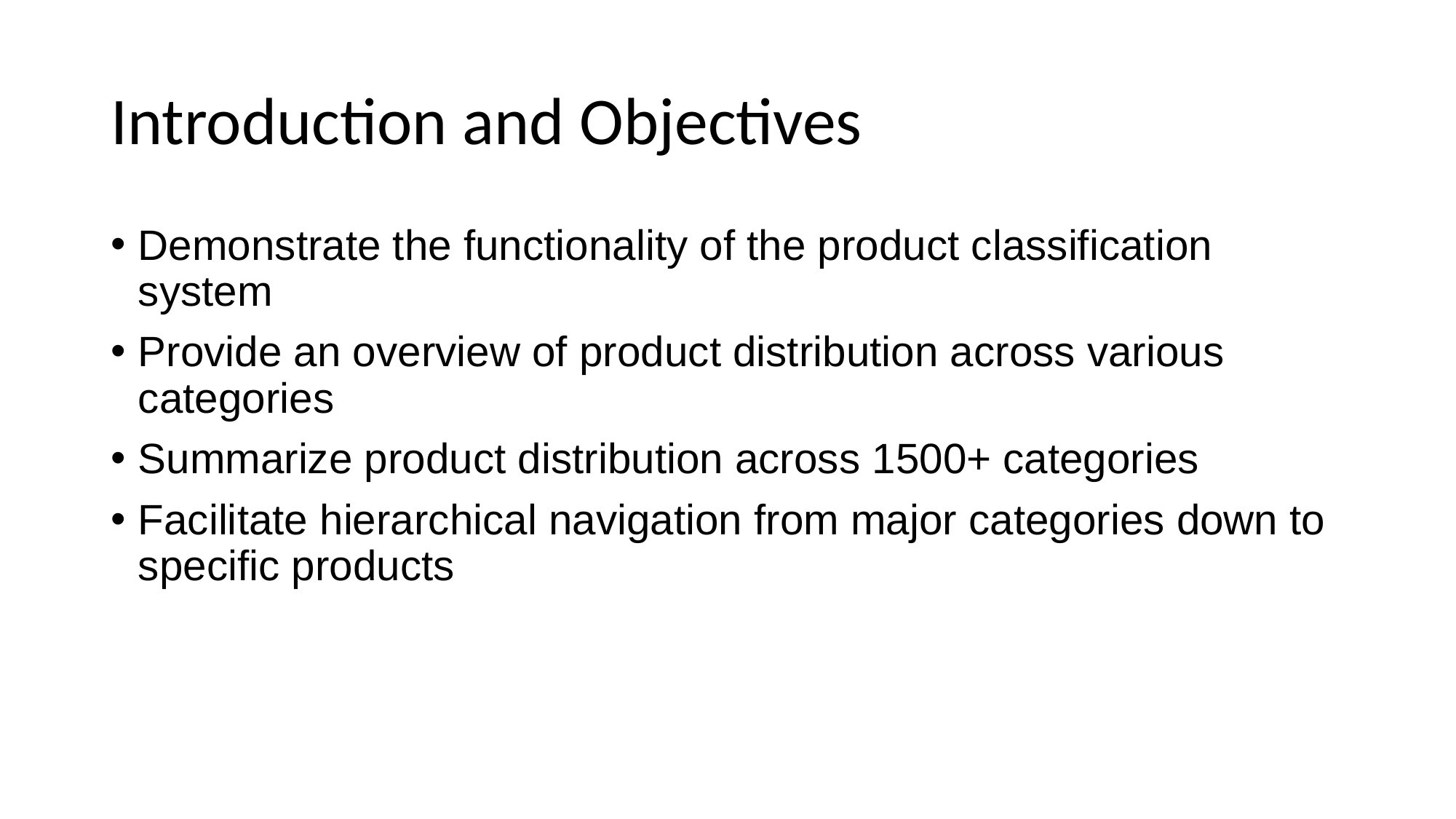

# Introduction and Objectives
Demonstrate the functionality of the product classification system
Provide an overview of product distribution across various categories
Summarize product distribution across 1500+ categories
Facilitate hierarchical navigation from major categories down to specific products